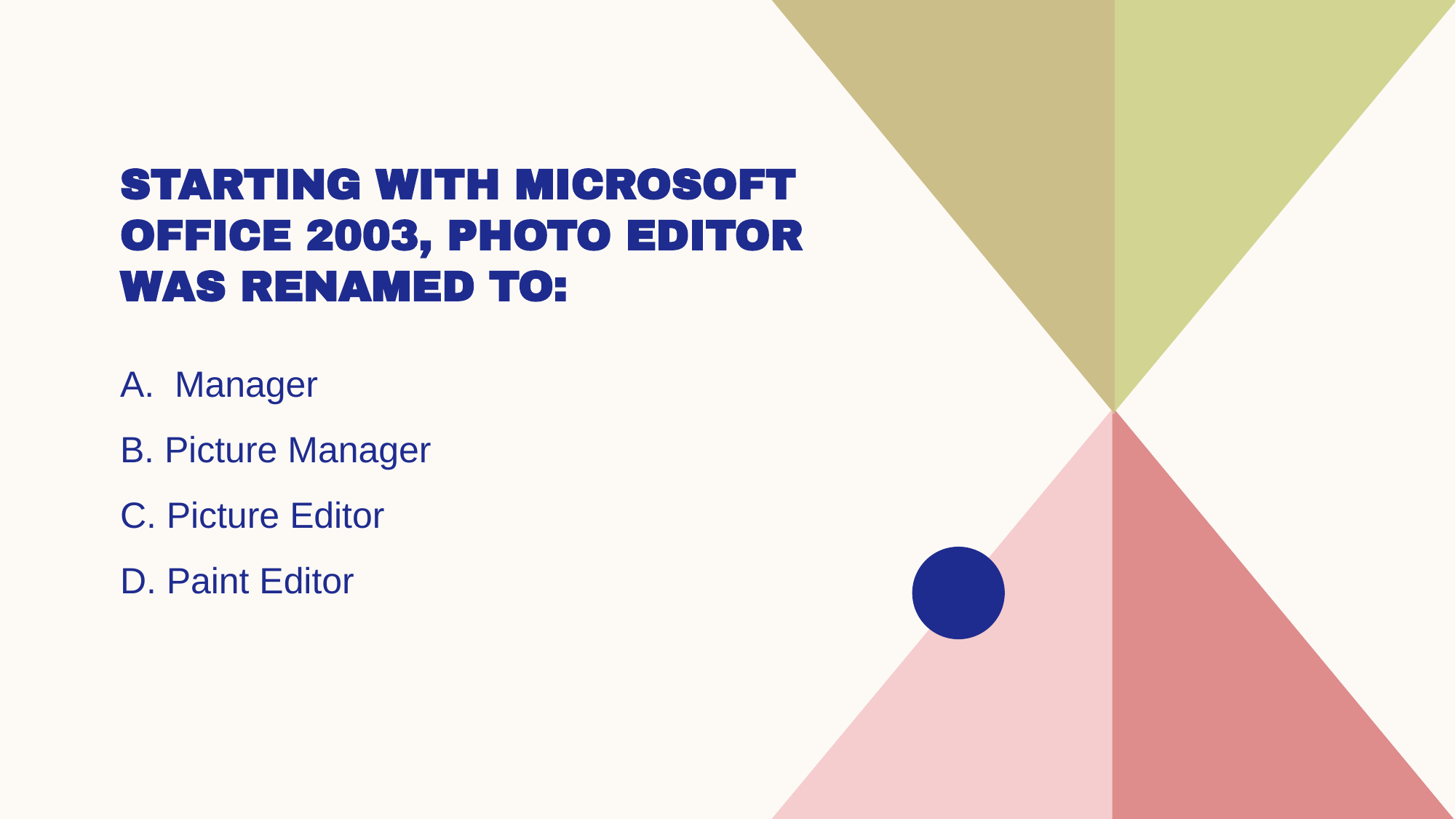

# Starting with Microsoft Office 2003, Photo Editor was renamed to:
Manager
B. Picture Manager
C. Picture Editor
D. Paint Editor